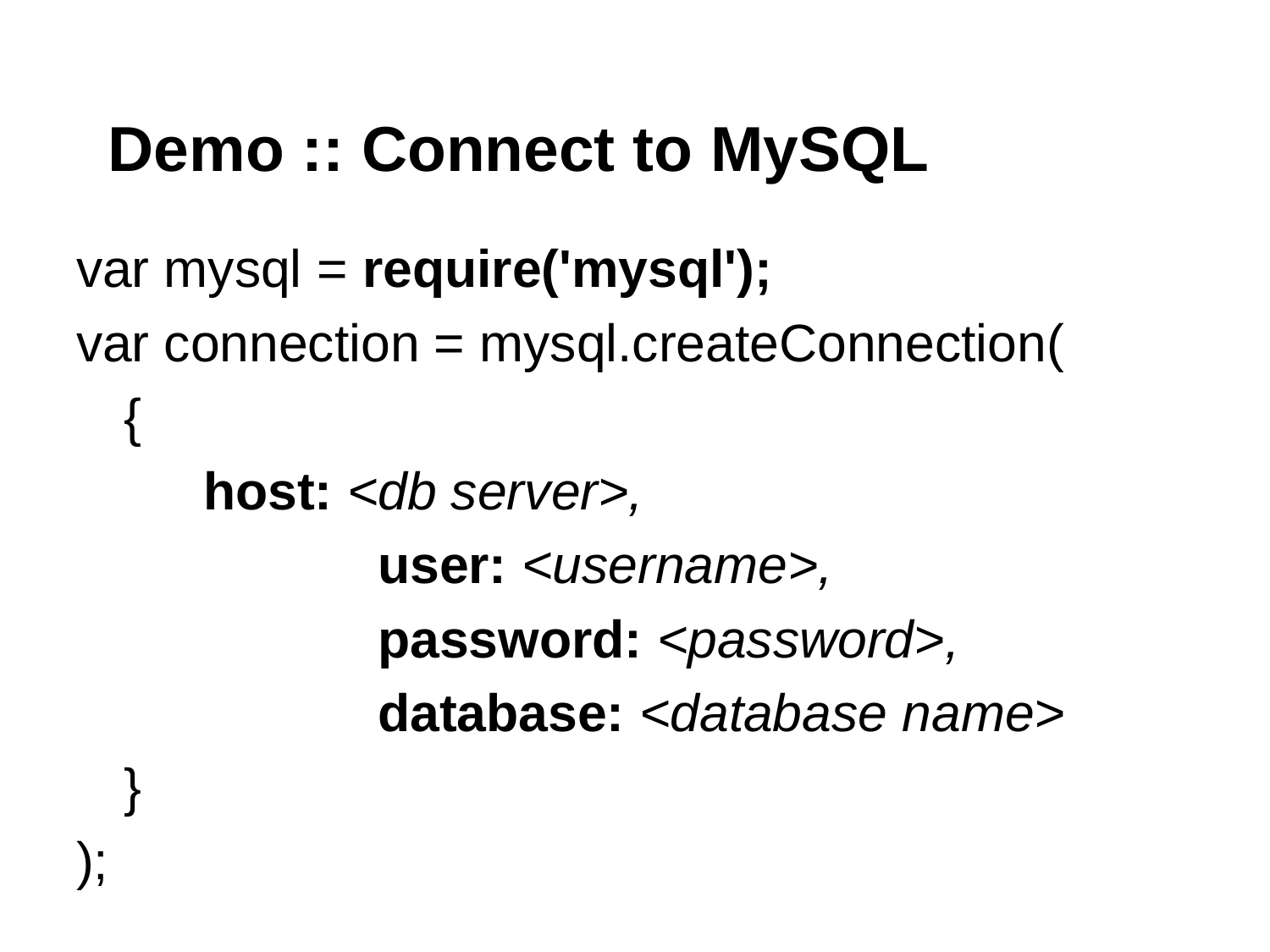

# Demo :: Connect to MySQL
var mysql = require('mysql');
var connection = mysql.createConnection(
	{
host: <db server>,
    		user: <username>,
    		password: <password>,
    		database: <database name>
	}
);